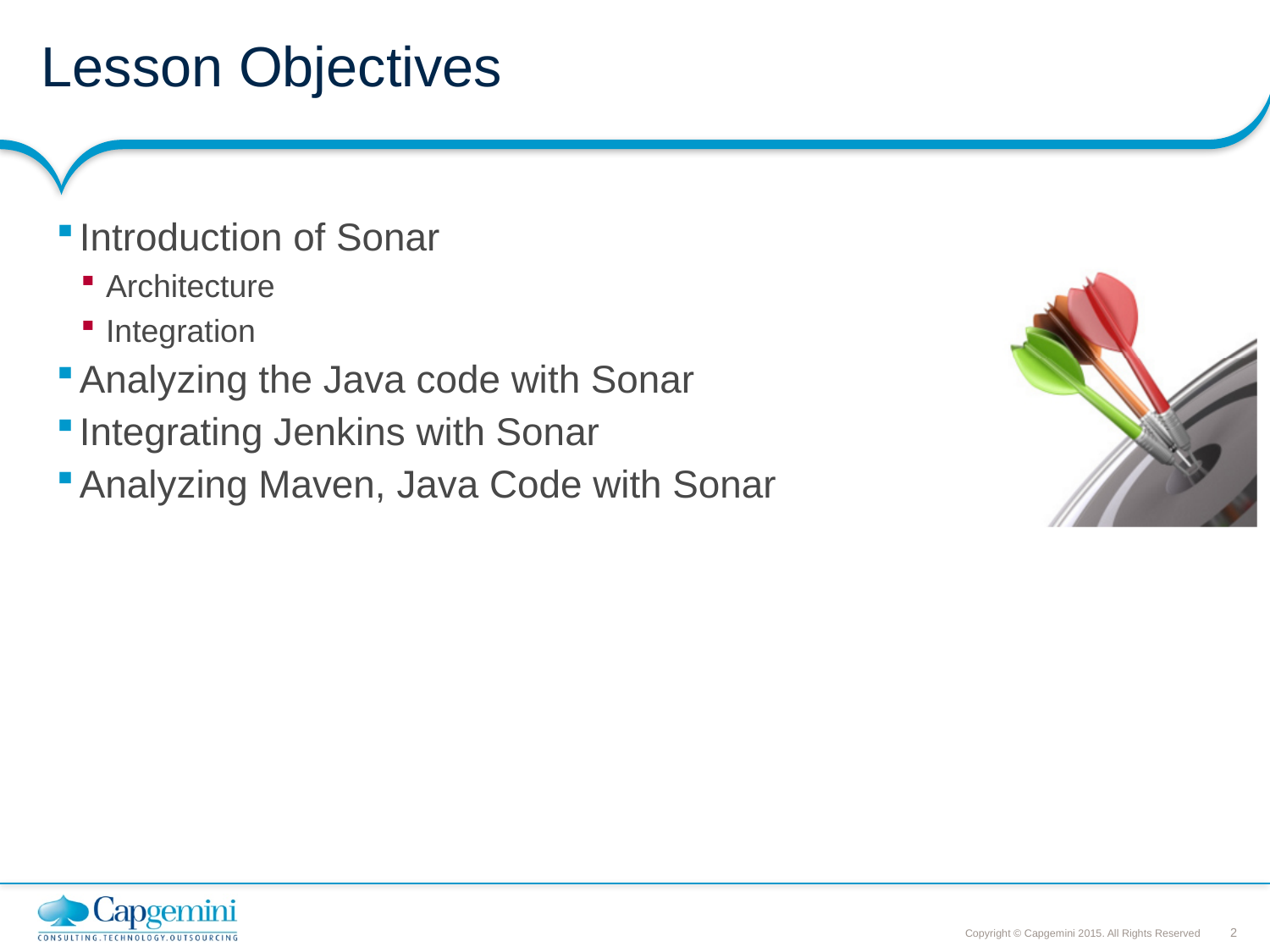

# Lesson Objectives
Introduction of Sonar
Architecture
Integration
Analyzing the Java code with Sonar
Integrating Jenkins with Sonar
Analyzing Maven, Java Code with Sonar